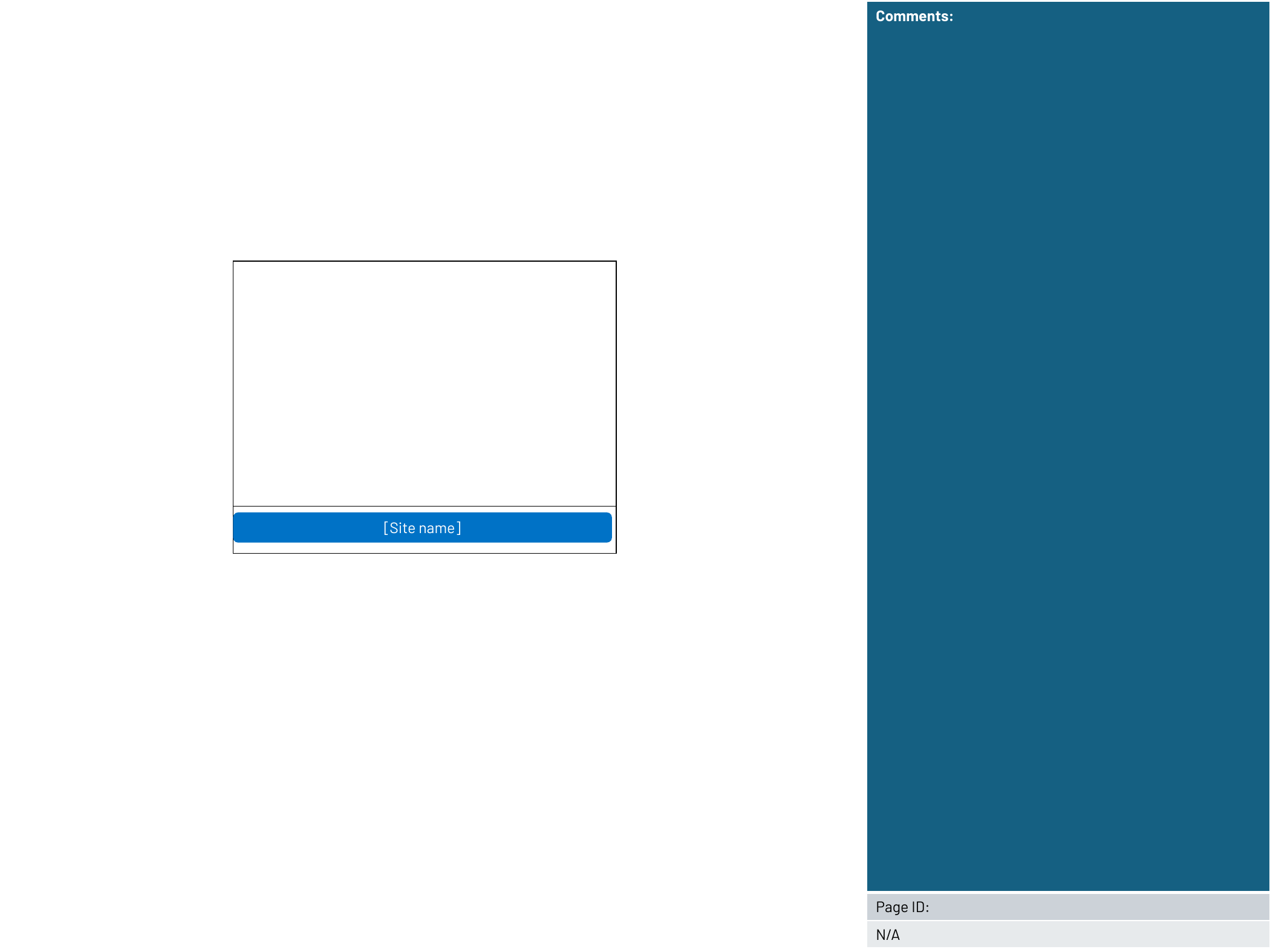

| Comments: |
| --- |
| Page ID: |
| N/A |
|  |
| --- |
|  |
[Site name]